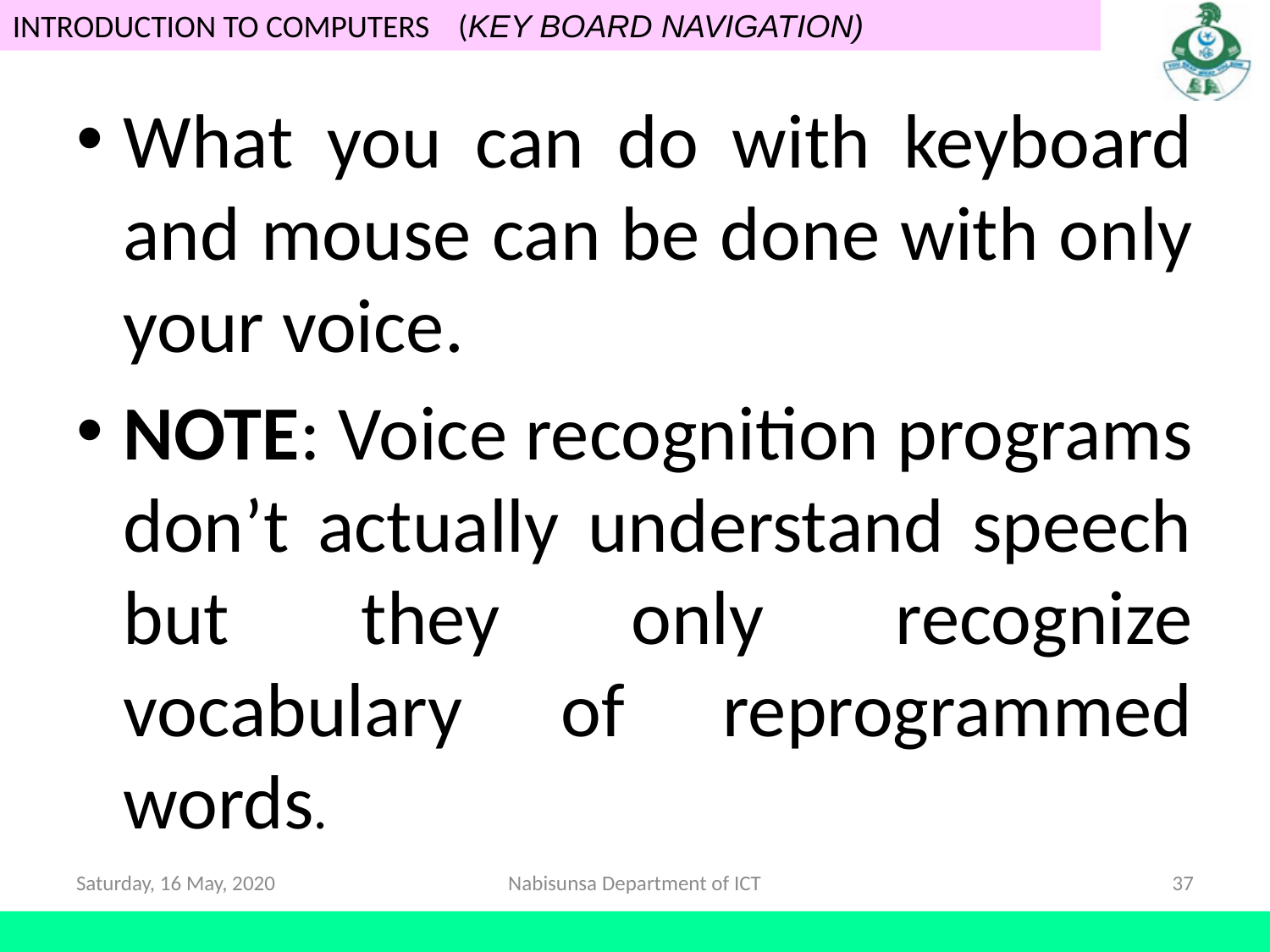

What you can do with keyboard and mouse can be done with only your voice.
NOTE: Voice recognition programs don’t actually understand speech but they only recognize vocabulary of reprogrammed words.

Saturday, 16 May, 2020
Nabisunsa Department of ICT
37